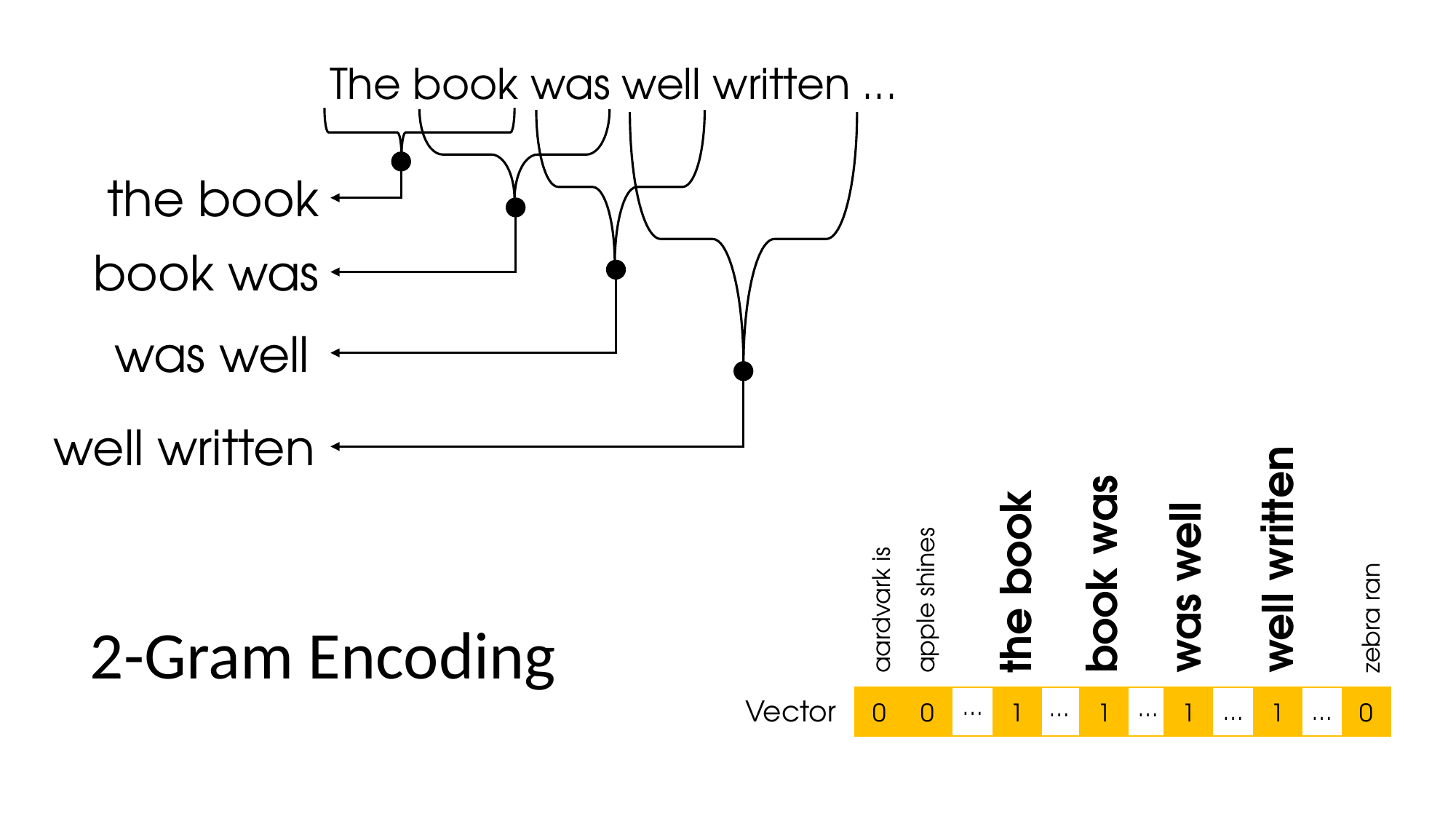

The book was well written ...

the book

book was

was well

well written
well written
book was
the book
was well
aardvark is
apple shines
zebra ran
…

…
…
0
0
1
1
1
1
0
Vector
…
…
# 2-Gram Encoding